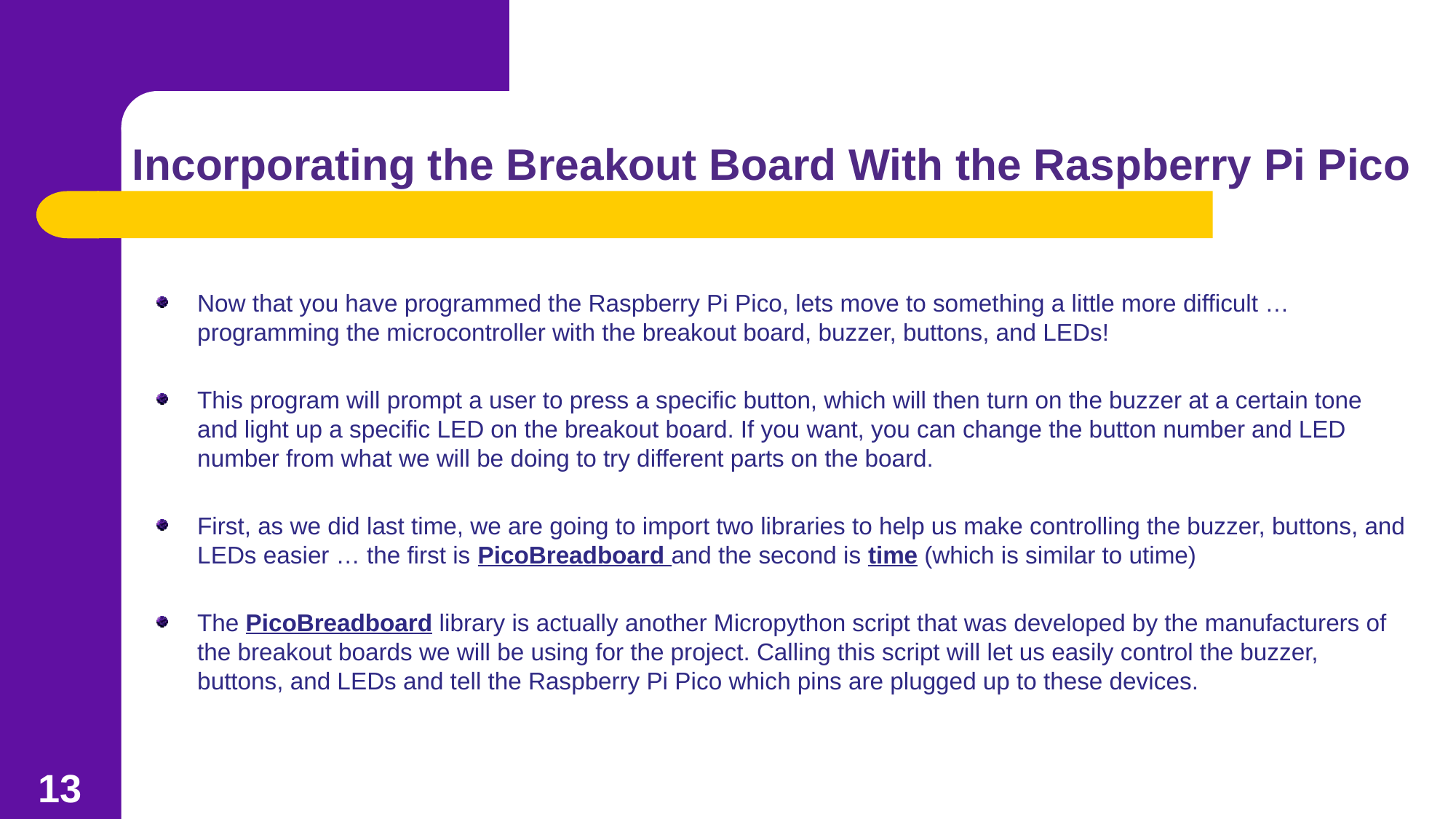

# Incorporating the Breakout Board With the Raspberry Pi Pico
Now that you have programmed the Raspberry Pi Pico, lets move to something a little more difficult … programming the microcontroller with the breakout board, buzzer, buttons, and LEDs!

This program will prompt a user to press a specific button, which will then turn on the buzzer at a certain tone and light up a specific LED on the breakout board. If you want, you can change the button number and LED number from what we will be doing to try different parts on the board.

First, as we did last time, we are going to import two libraries to help us make controlling the buzzer, buttons, and LEDs easier … the first is PicoBreadboard and the second is time (which is similar to utime)

The PicoBreadboard library is actually another Micropython script that was developed by the manufacturers of the breakout boards we will be using for the project. Calling this script will let us easily control the buzzer, buttons, and LEDs and tell the Raspberry Pi Pico which pins are plugged up to these devices.

13